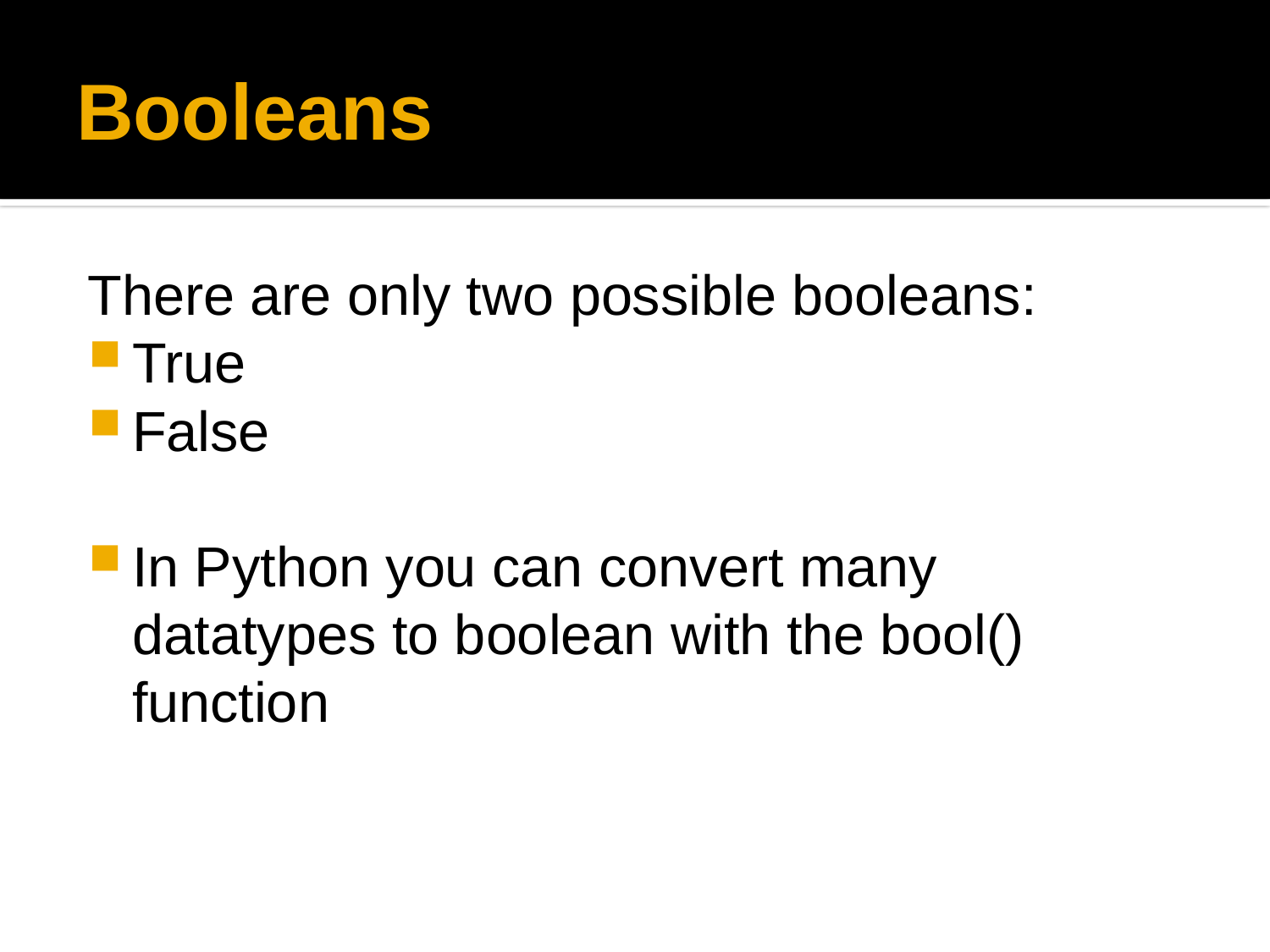

# Booleans
There are only two possible booleans:
True
False

In Python you can convert many datatypes to boolean with the bool() function